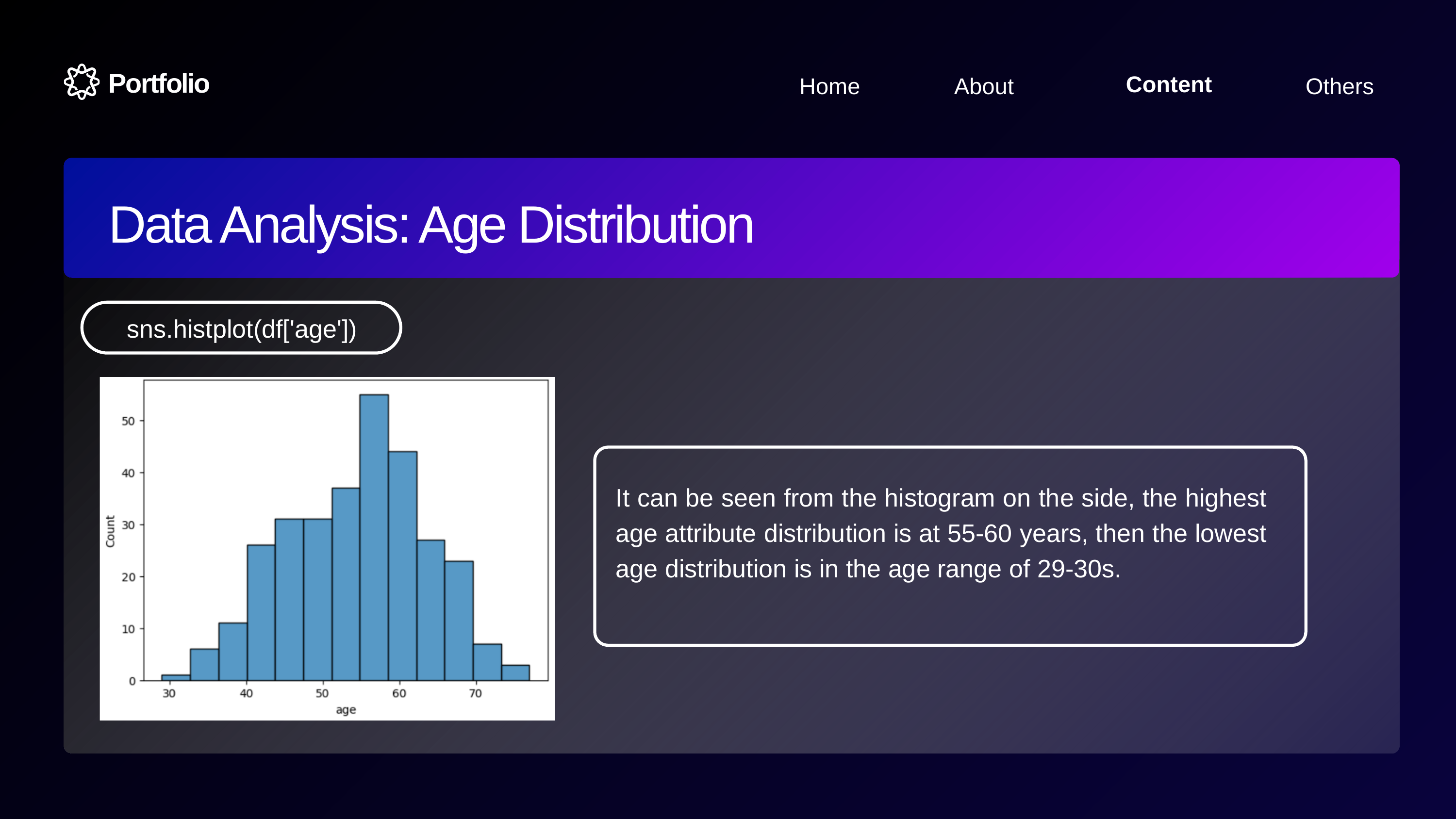

Portfolio

Content
Home
Others
About

Data Analysis: Age Distribution

sns.histplot(df['age'])

It can be seen from the histogram on the side, the highest age attribute distribution is at 55-60 years, then the lowest age distribution is in the age range of 29-30s.